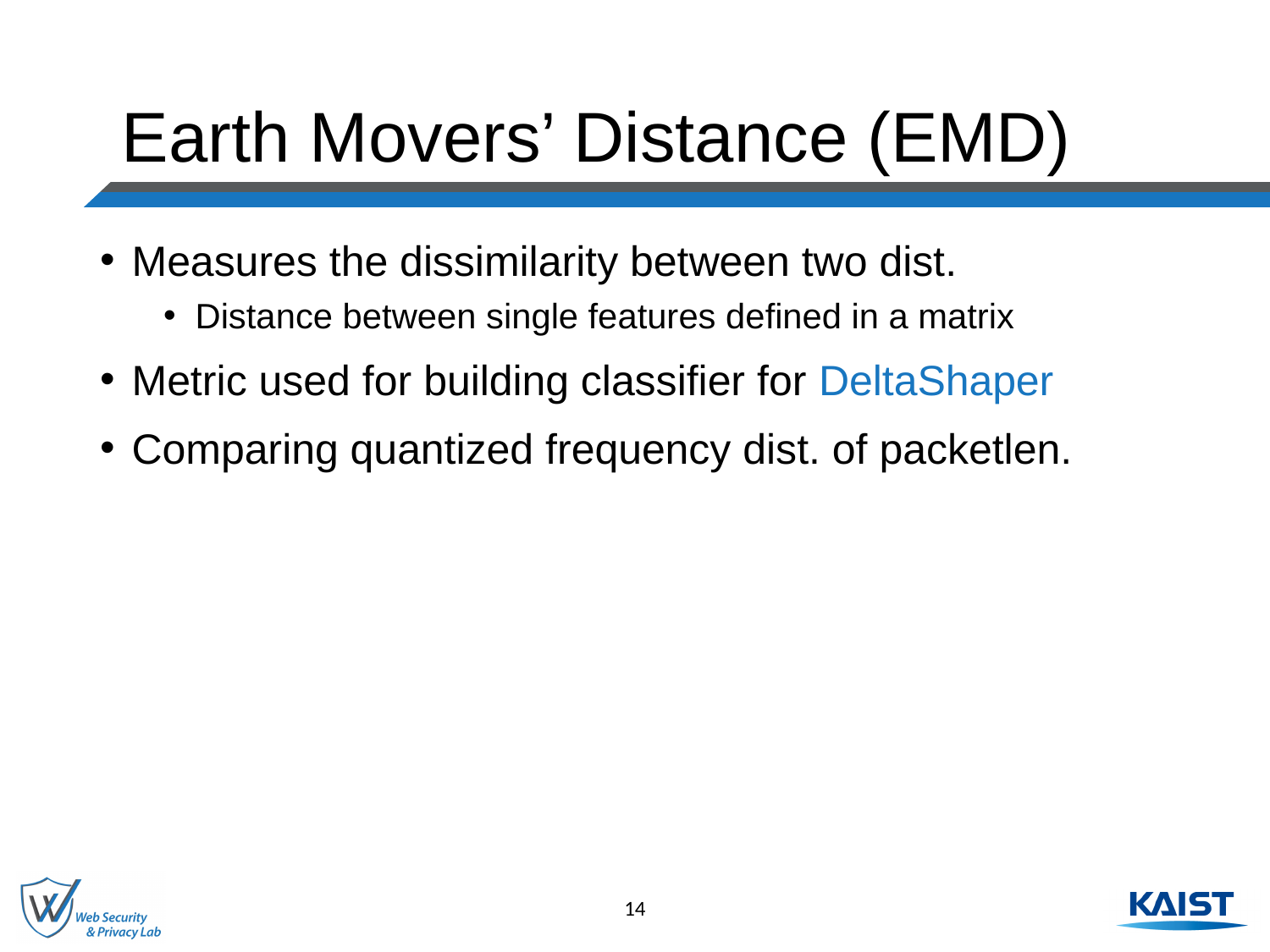

# Earth Movers’ Distance (EMD)
Measures the dissimilarity between two dist.
Distance between single features defined in a matrix
Metric used for building classifier for DeltaShaper
Comparing quantized frequency dist. of packetlen.

14